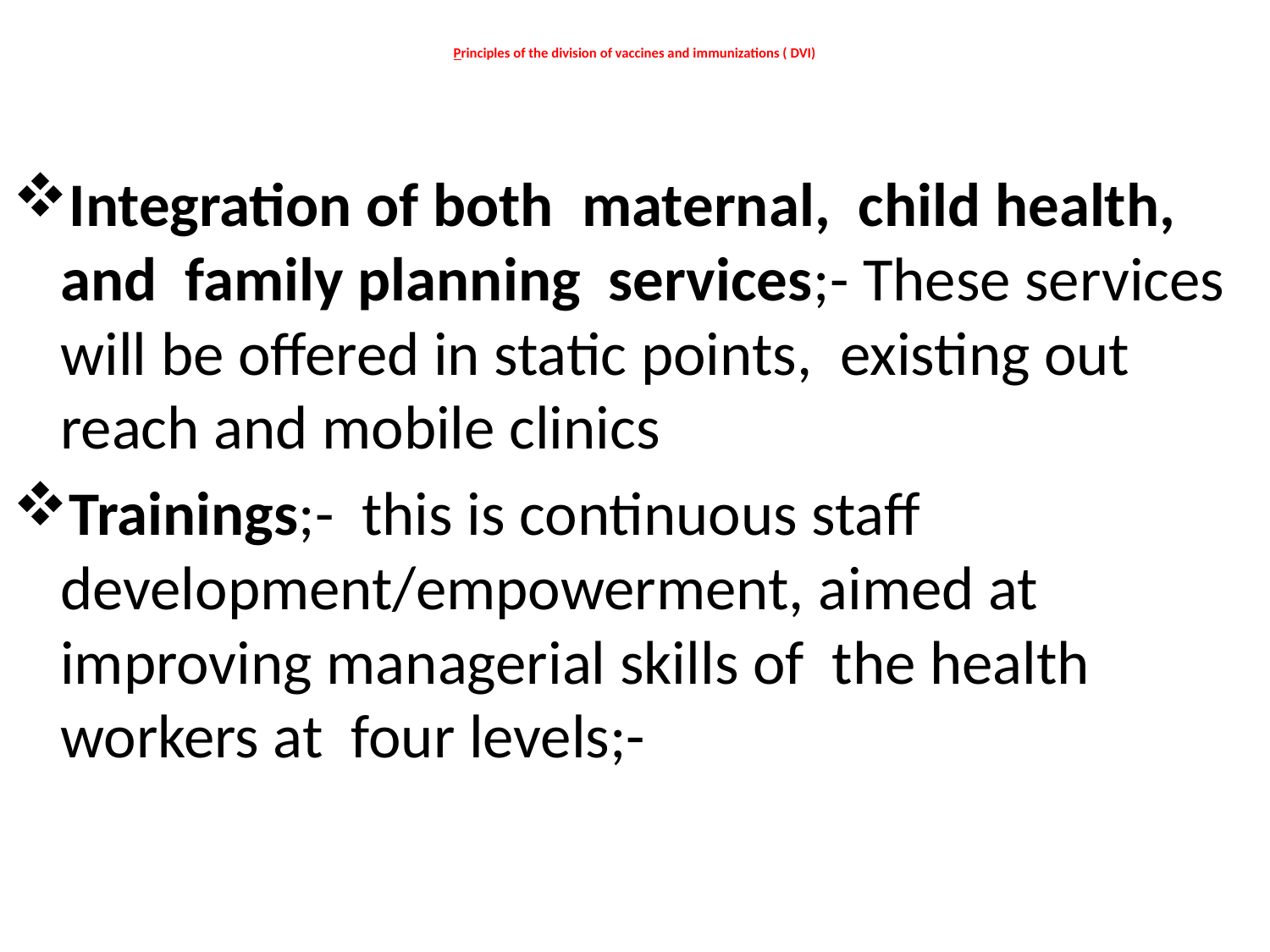

# Principles of the division of vaccines and immunizations ( DVI)
Integration of both  maternal,  child health, and  family planning  services;- These services will be offered in static points,  existing out reach and mobile clinics
Trainings;-  this is continuous staff development/empowerment, aimed at improving managerial skills of  the health workers at  four levels;-